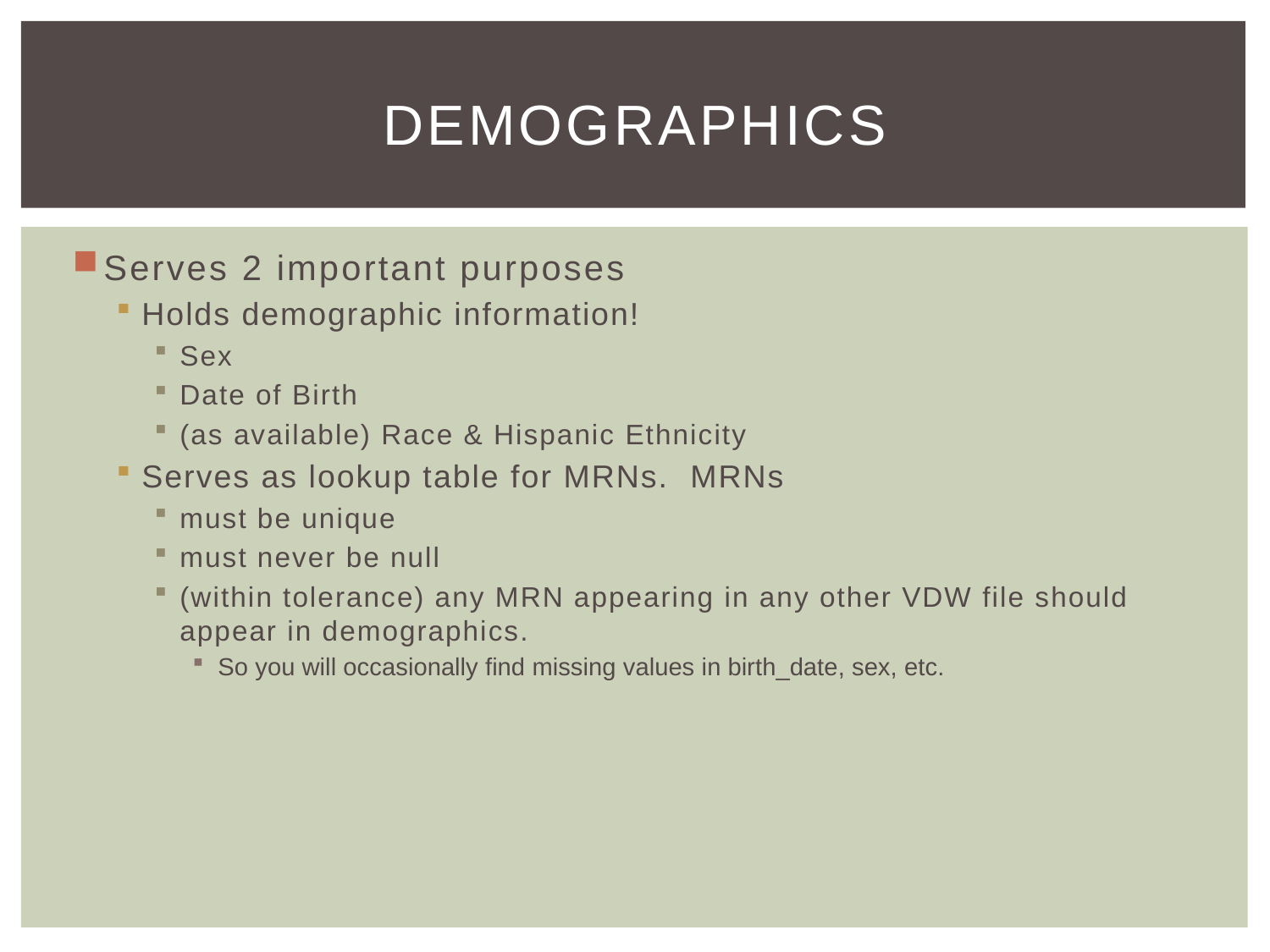

# Demographics
Serves 2 important purposes
Holds demographic information!
Sex
Date of Birth
(as available) Race & Hispanic Ethnicity
Serves as lookup table for MRNs.  MRNs
must be unique
must never be null
(within tolerance) any MRN appearing in any other VDW file should appear in demographics.
So you will occasionally find missing values in birth_date, sex, etc.